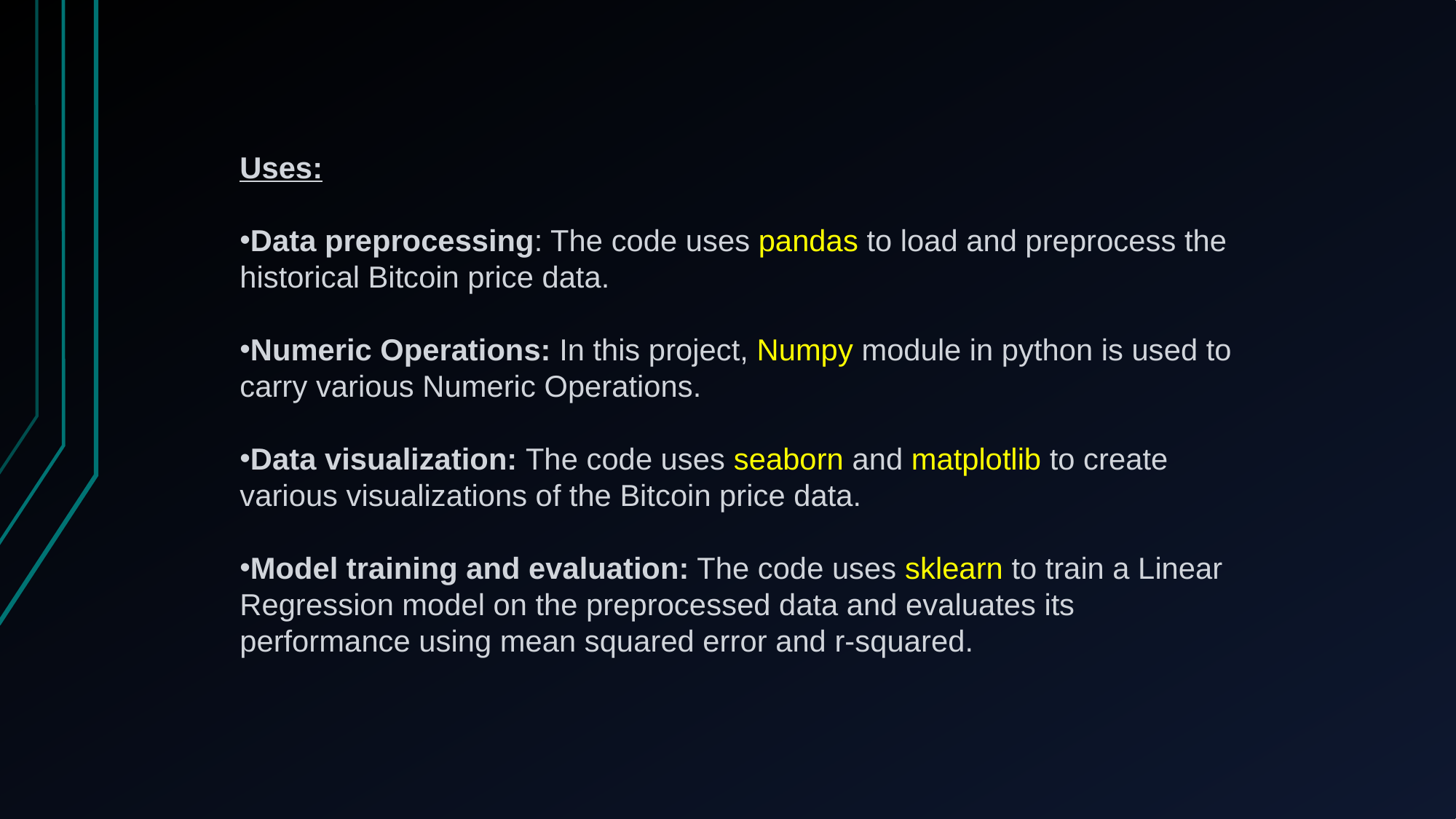

Uses:

Data preprocessing: The code uses pandas to load and preprocess the historical Bitcoin price data.

Numeric Operations: In this project, Numpy module in python is used to carry various Numeric Operations.

Data visualization: The code uses seaborn and matplotlib to create various visualizations of the Bitcoin price data.

Model training and evaluation: The code uses sklearn to train a Linear Regression model on the preprocessed data and evaluates its performance using mean squared error and r-squared.